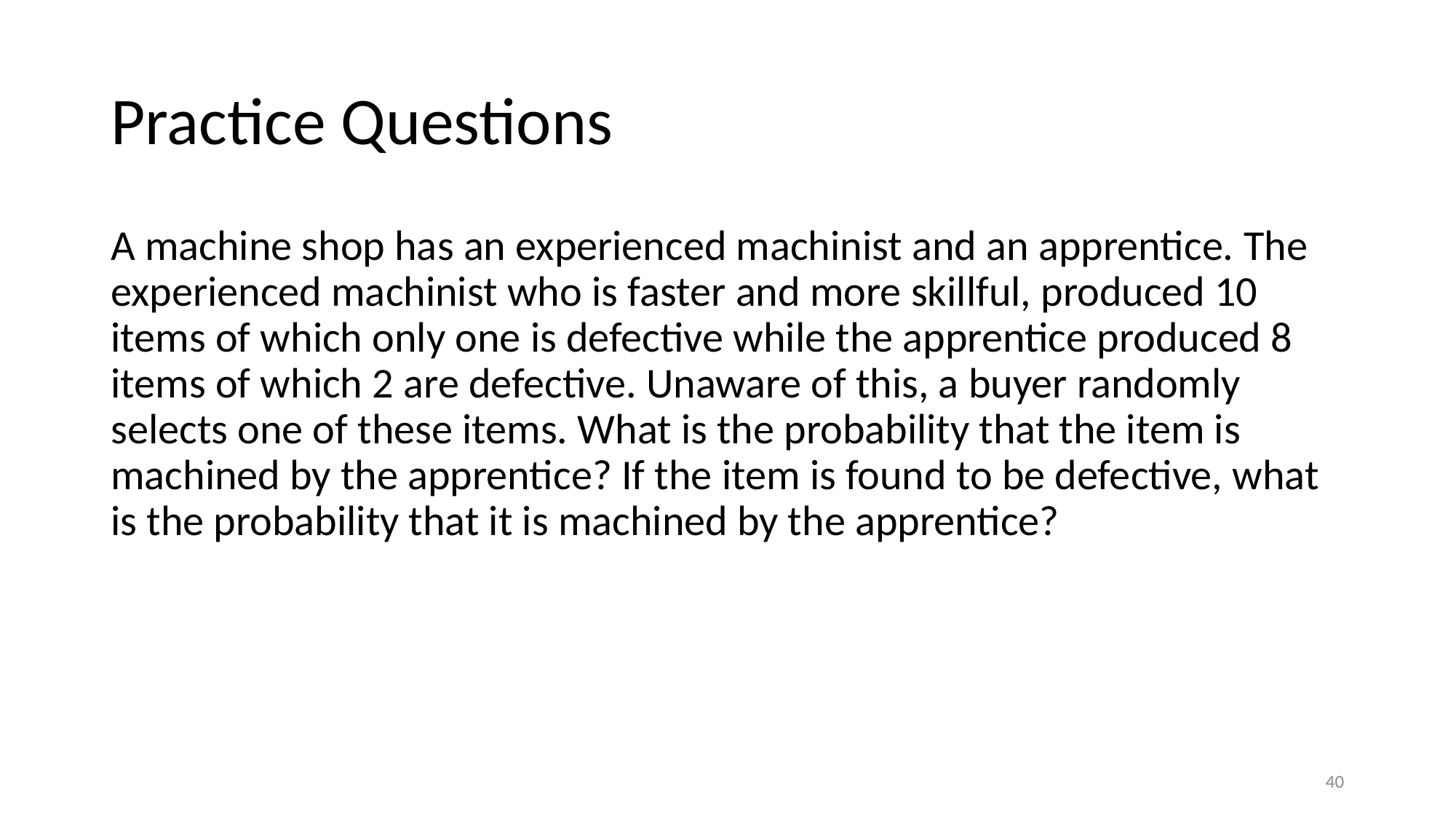

# Practice Questions
A machine shop has an experienced machinist and an apprentice. The experienced machinist who is faster and more skillful, produced 10 items of which only one is defective while the apprentice produced 8 items of which 2 are defective. Unaware of this, a buyer randomly selects one of these items. What is the probability that the item is machined by the apprentice? If the item is found to be defective, what is the probability that it is machined by the apprentice?

40